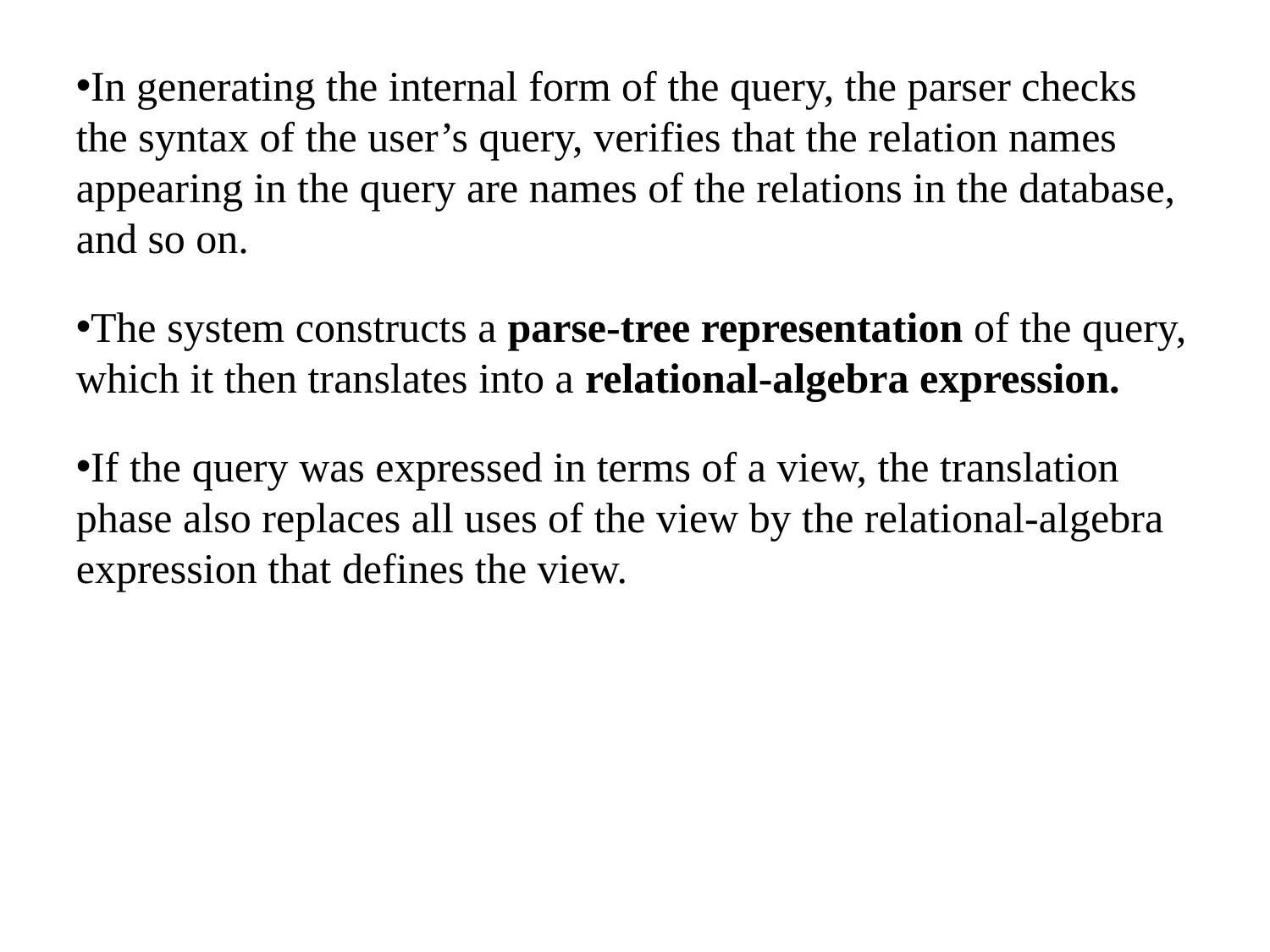

In generating the internal form of the query, the parser checks the syntax of the user’s query, verifies that the relation names appearing in the query are names of the relations in the database, and so on.

The system constructs a parse-tree representation of the query, which it then translates into a relational-algebra expression.

If the query was expressed in terms of a view, the translation phase also replaces all uses of the view by the relational-algebra expression that defines the view.